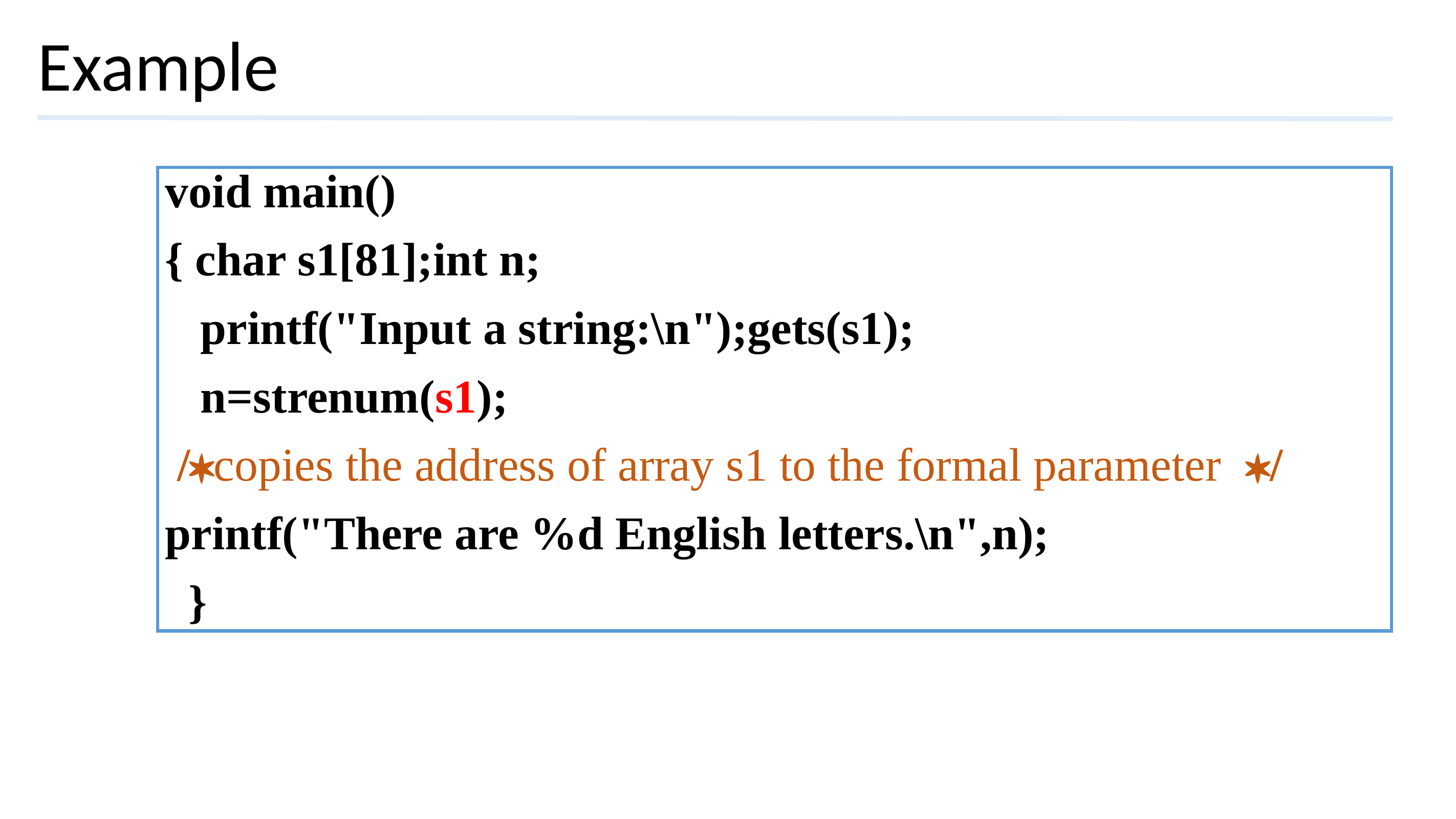

# Example
void main()
{ char s1[81];int n;
   printf("Input a string:\n");gets(s1);
   n=strenum(s1);
 /∗copies the address of array s1 to the formal parameter  ∗/
printf("There are %d English letters.\n",n);
  }